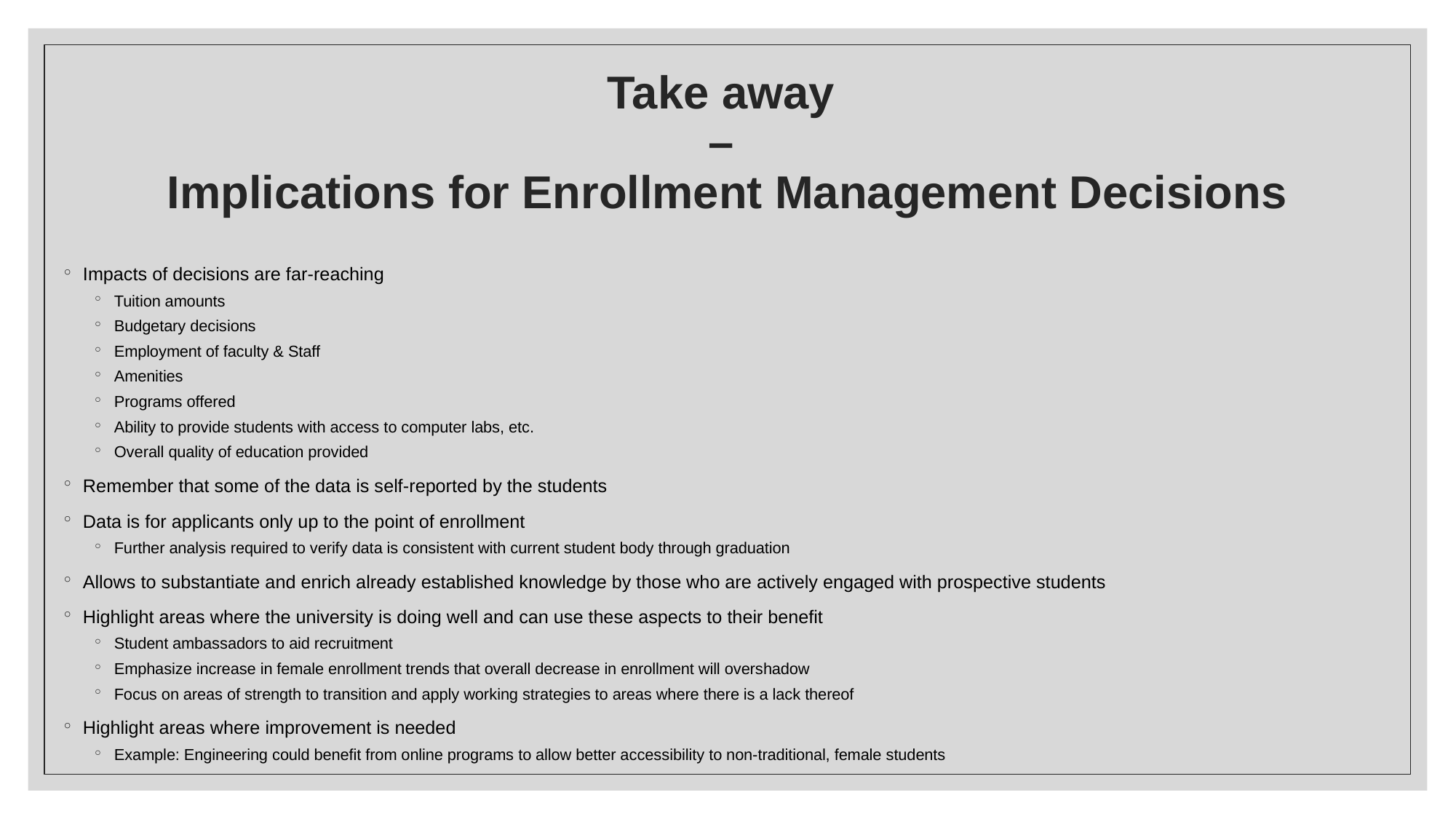

# Take away – Implications for Enrollment Management Decisions
Impacts of decisions are far-reaching
Tuition amounts
Budgetary decisions
Employment of faculty & Staff
Amenities
Programs offered
Ability to provide students with access to computer labs, etc.
Overall quality of education provided
Remember that some of the data is self-reported by the students
Data is for applicants only up to the point of enrollment
Further analysis required to verify data is consistent with current student body through graduation
Allows to substantiate and enrich already established knowledge by those who are actively engaged with prospective students
Highlight areas where the university is doing well and can use these aspects to their benefit
Student ambassadors to aid recruitment
Emphasize increase in female enrollment trends that overall decrease in enrollment will overshadow
Focus on areas of strength to transition and apply working strategies to areas where there is a lack thereof
Highlight areas where improvement is needed
Example: Engineering could benefit from online programs to allow better accessibility to non-traditional, female students